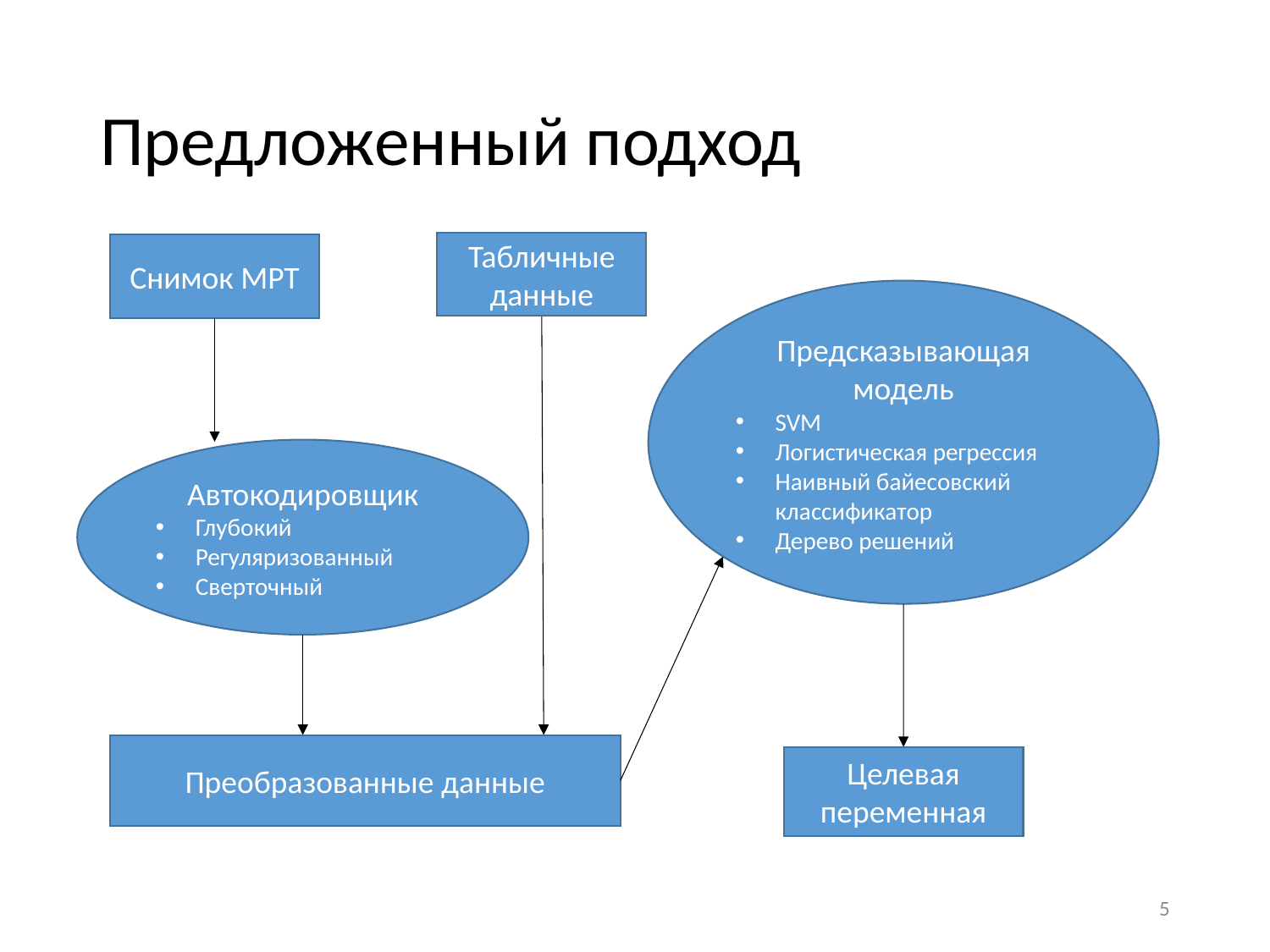

# Предложенный подход
Табличные данные
Снимок МРТ
Предсказывающая модель
SVM
Логистическая регрессия
Наивный байесовский классификатор
Дерево решений
Автокодировщик
Глубокий
Регуляризованный
Сверточный
Преобразованные данные
Целевая переменная
5